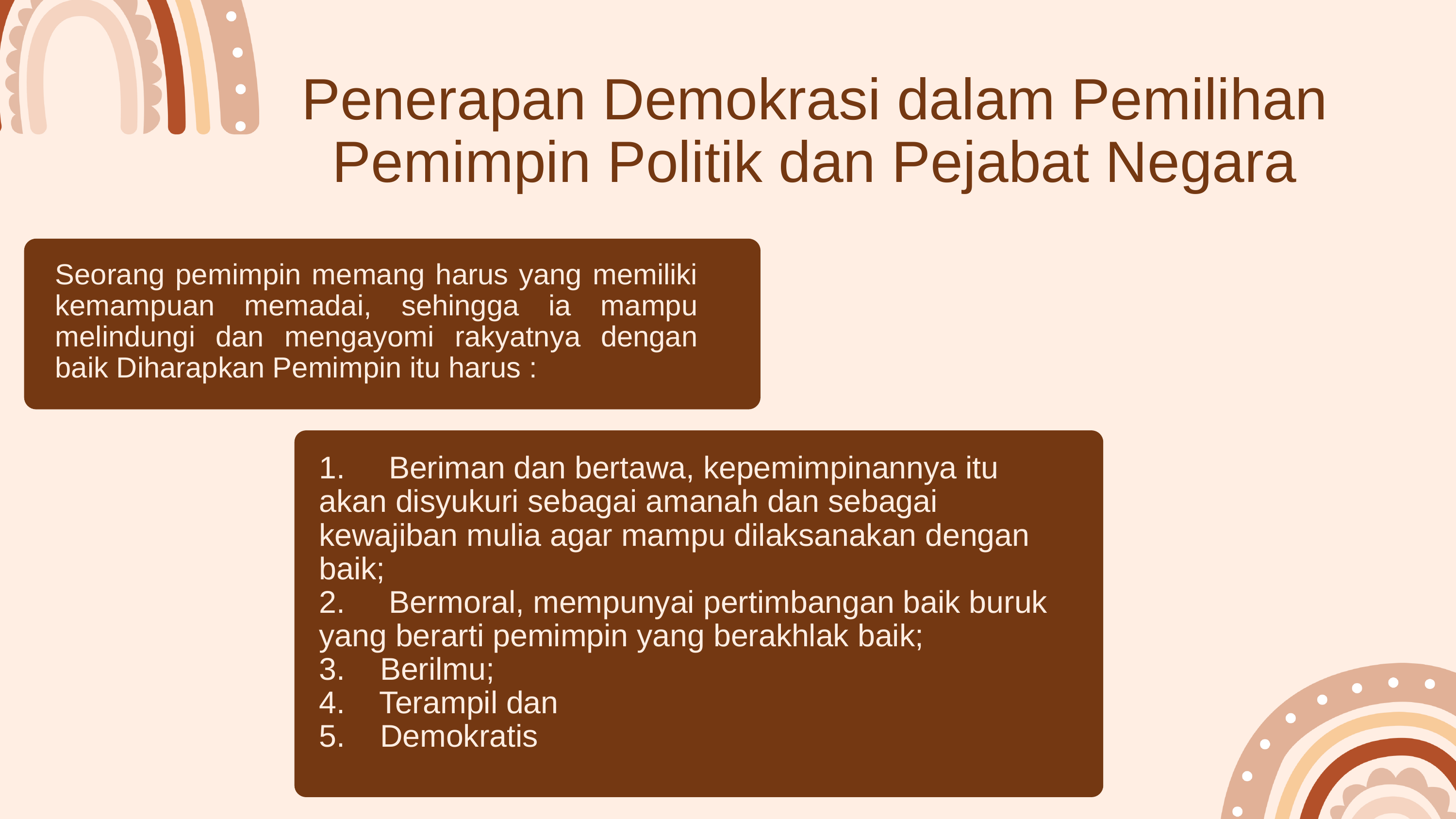

Penerapan Demokrasi dalam Pemilihan Pemimpin Politik dan Pejabat Negara

Seorang pemimpin memang harus yang memiliki kemampuan memadai, sehingga ia mampu melindungi dan mengayomi rakyatnya dengan baik Diharapkan Pemimpin itu harus :

1.     Beriman dan bertawa, kepemimpinannya itu akan disyukuri sebagai amanah dan sebagai kewajiban mulia agar mampu dilaksanakan dengan baik;
2.     Bermoral, mempunyai pertimbangan baik buruk yang berarti pemimpin yang berakhlak baik;
3.    Berilmu;
4.    Terampil dan
5.    Demokratis